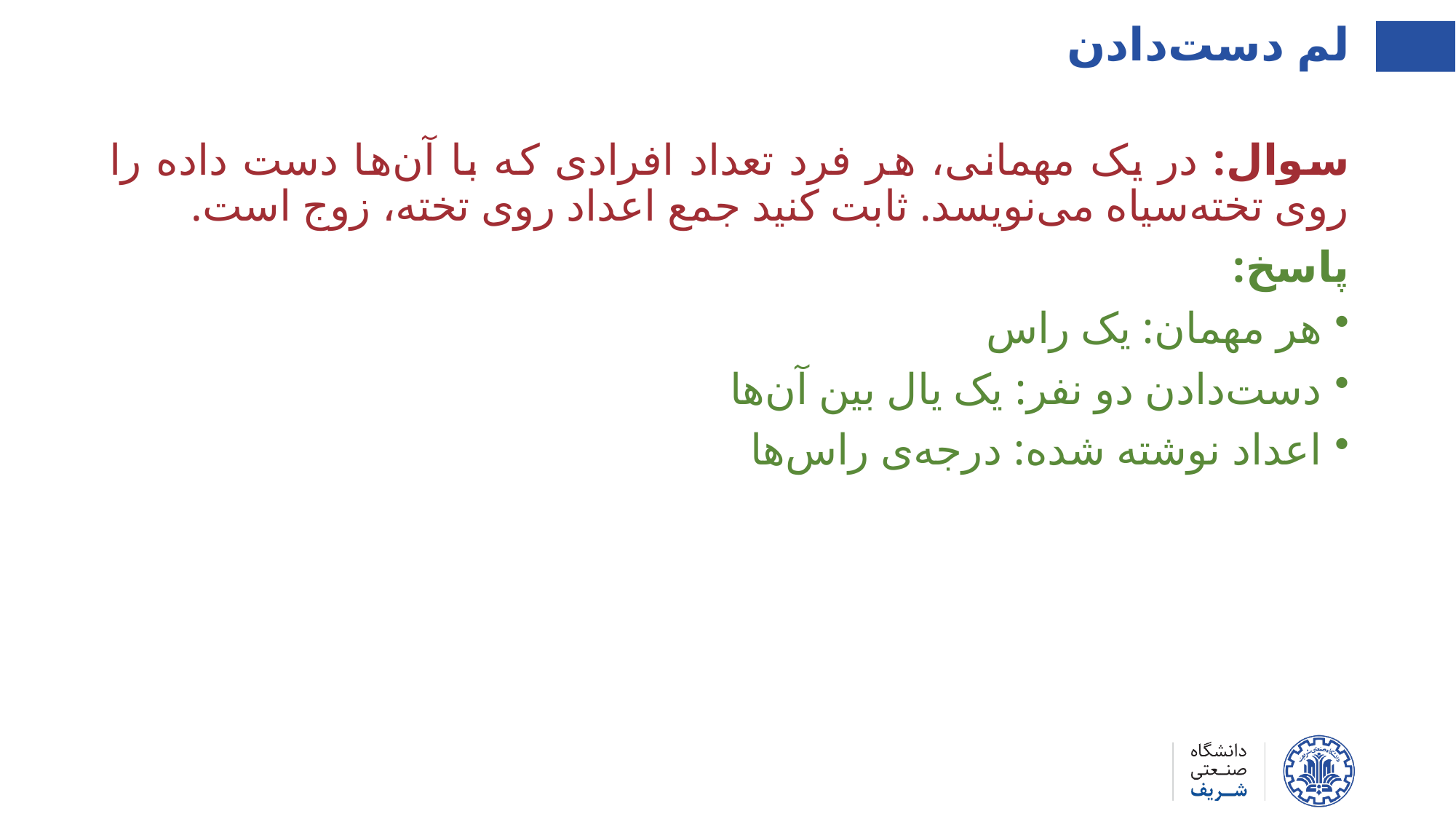

لم دست‌دادن
سوال: در یک مهمانی، هر فرد تعداد افرادی که با آن‌ها دست داده را روی تخته‌سیاه می‌نویسد. ثابت کنید جمع اعداد روی تخته، زوج است.
پاسخ:
هر مهمان: یک راس
دست‌دادن دو نفر: یک یال بین آن‌ها
اعداد نوشته شده: درجه‌ی راس‌ها
۲
۳
۲